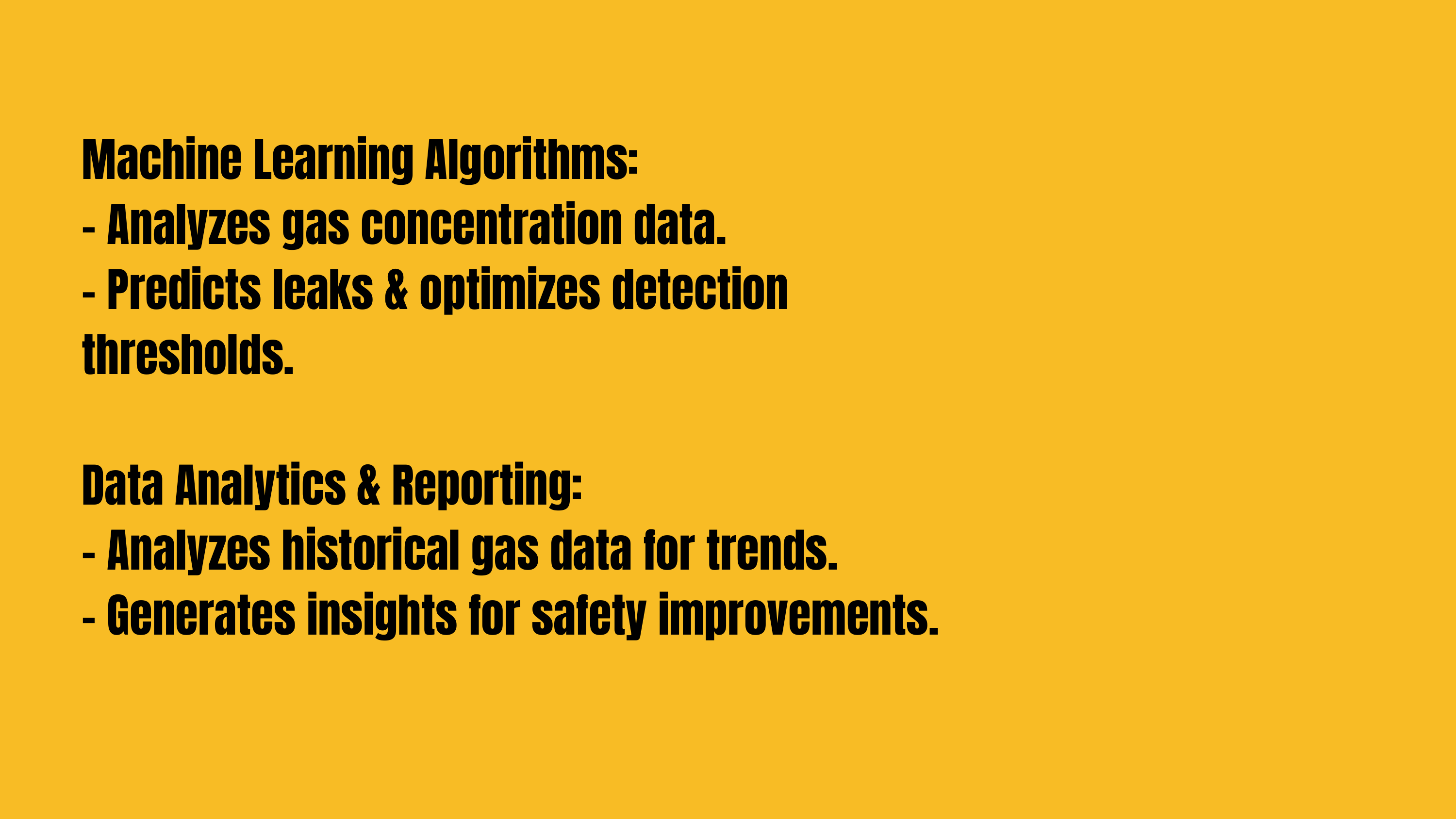

Machine Learning Algorithms:
- Analyzes gas concentration data.
- Predicts leaks & optimizes detection thresholds.

Data Analytics & Reporting:
- Analyzes historical gas data for trends.
- Generates insights for safety improvements.